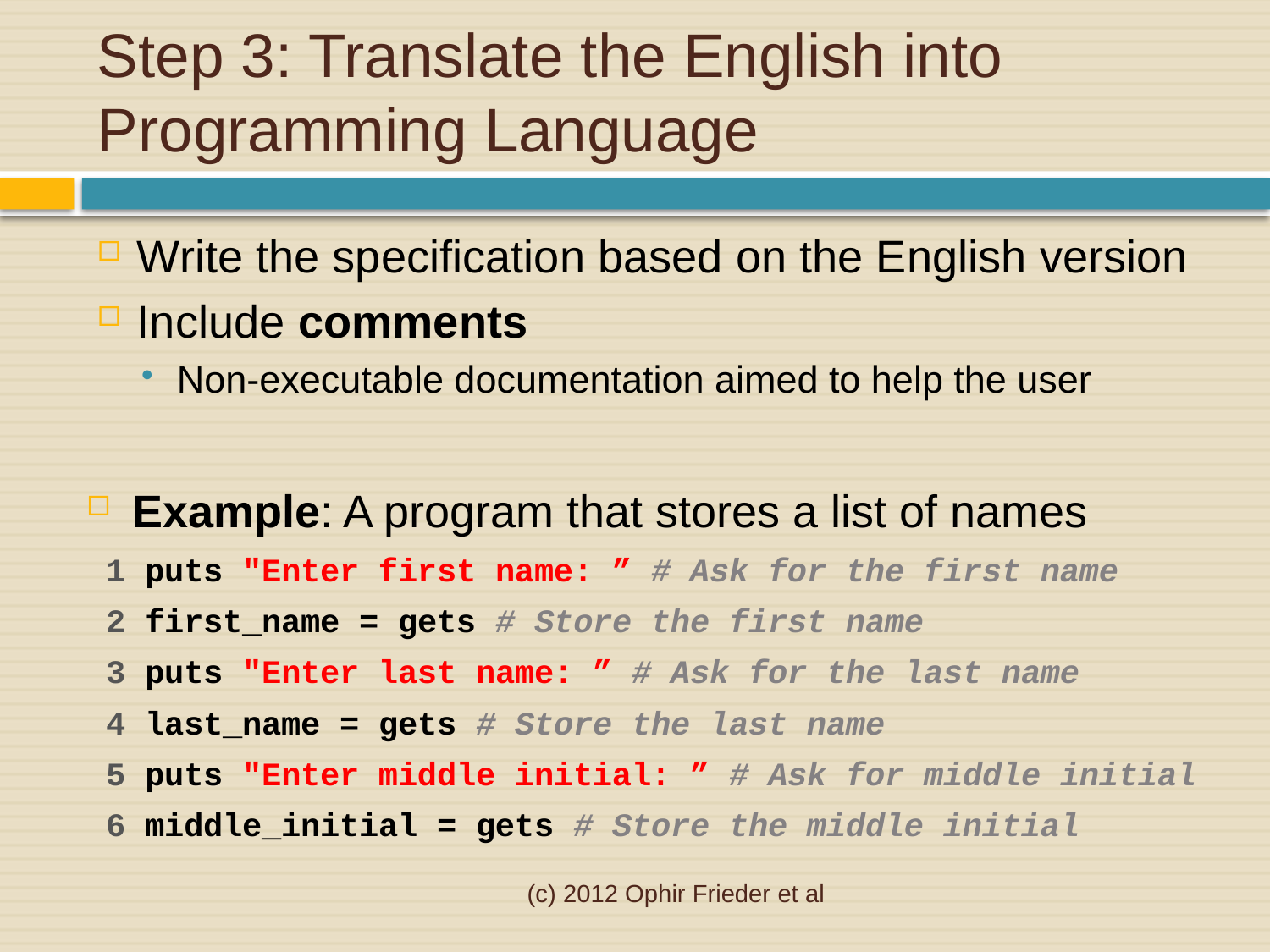

# Step 3: Translate the English into Programming Language
Write the specification based on the English version
Include comments
Non-executable documentation aimed to help the user

Example: A program that stores a list of names
 1 puts "Enter first name: ” # Ask for the first name
 2 first_name = gets # Store the first name
 3 puts "Enter last name: ” # Ask for the last name
 4 last_name = gets # Store the last name
 5 puts "Enter middle initial: ” # Ask for middle initial
 6 middle_initial = gets # Store the middle initial

(c) 2012 Ophir Frieder et al